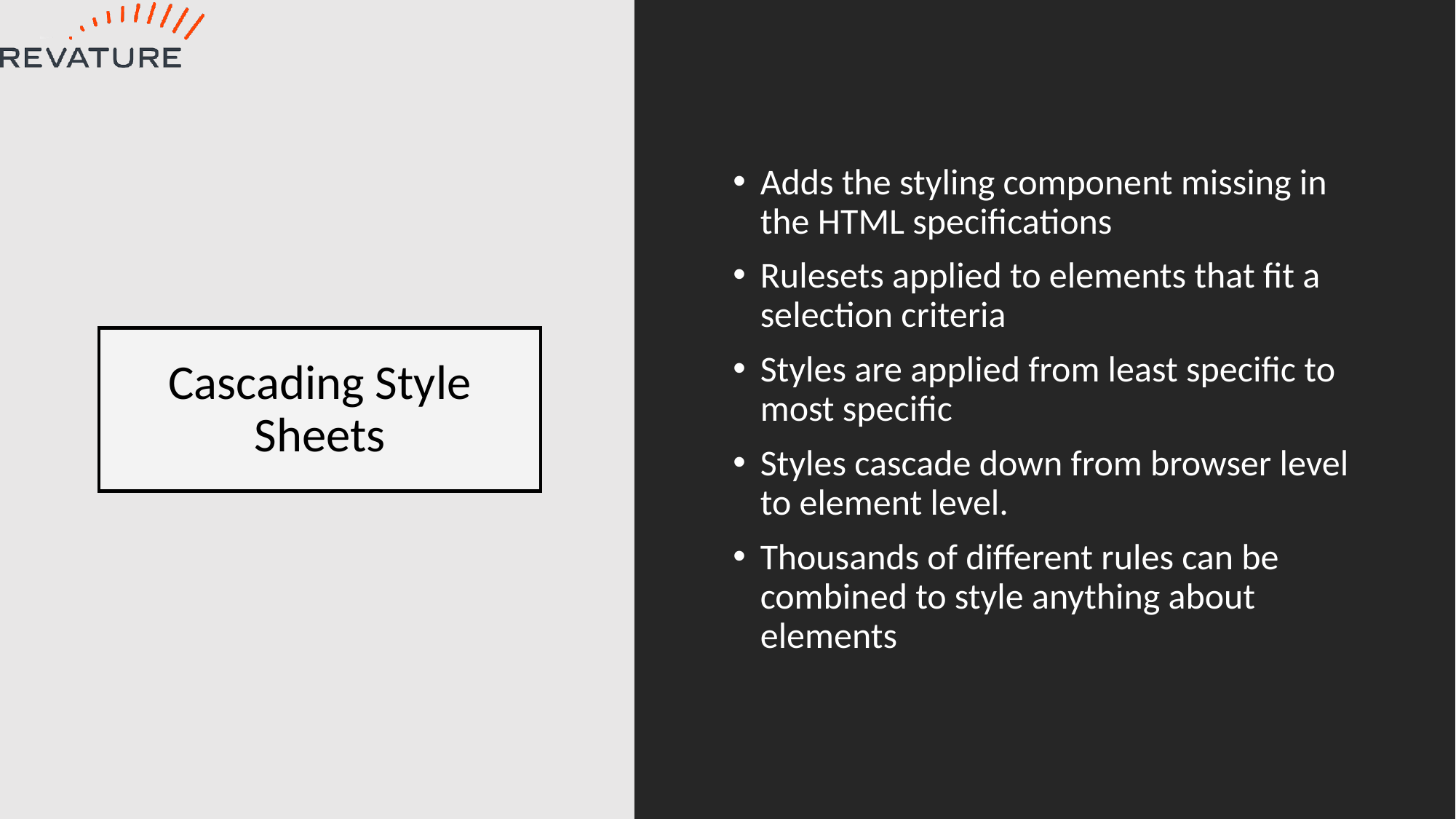

Adds the styling component missing in the HTML specifications
Rulesets applied to elements that fit a selection criteria
Styles are applied from least specific to most specific
Styles cascade down from browser level to element level.
Thousands of different rules can be combined to style anything about elements
# Cascading Style Sheets